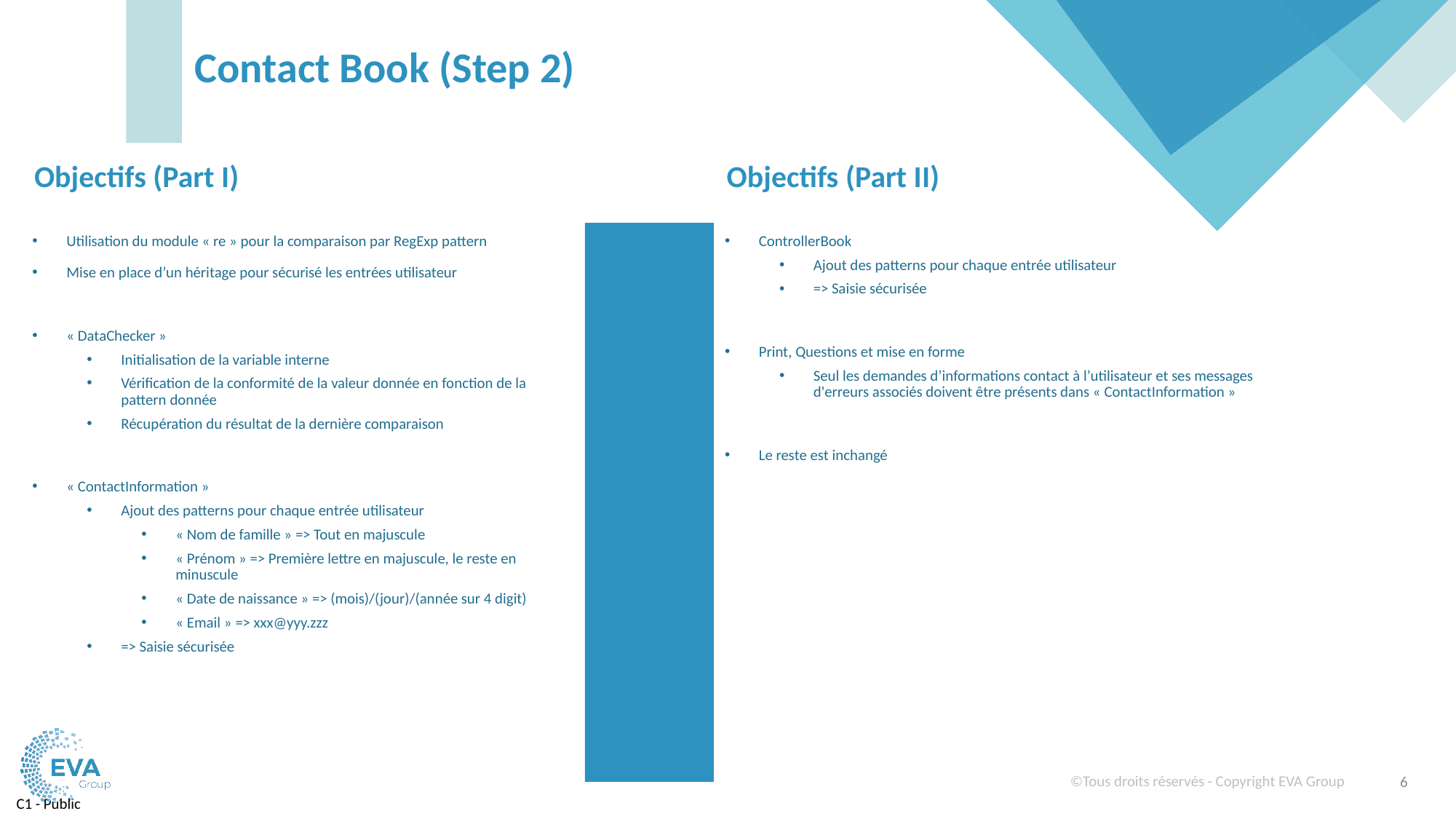

# Contact Book (Step 2)
Objectifs (Part I)
Objectifs (Part II)

Utilisation du module « re » pour la comparaison par RegExp pattern
Mise en place d’un héritage pour sécurisé les entrées utilisateur

« DataChecker »
Initialisation de la variable interne
Vérification de la conformité de la valeur donnée en fonction de la pattern donnée
Récupération du résultat de la dernière comparaison

« ContactInformation »
Ajout des patterns pour chaque entrée utilisateur
« Nom de famille » => Tout en majuscule
« Prénom » => Première lettre en majuscule, le reste en minuscule
« Date de naissance » => (mois)/(jour)/(année sur 4 digit)
« Email » => xxx@yyy.zzz
=> Saisie sécurisée

ControllerBook
Ajout des patterns pour chaque entrée utilisateur
=> Saisie sécurisée

Print, Questions et mise en forme
Seul les demandes d’informations contact à l’utilisateur et ses messages d'erreurs associés doivent être présents dans « ContactInformation »

Le reste est inchangé